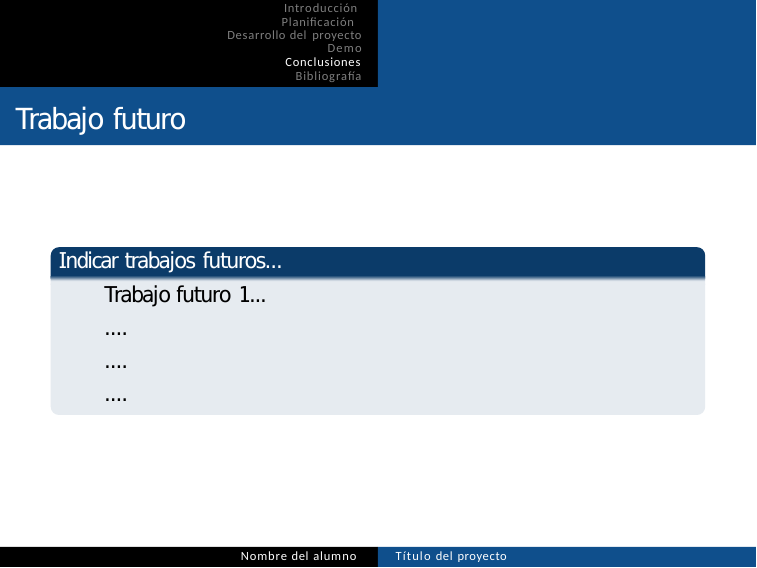

Introducción  Planificación   Desarrollo del proyecto
Demo
Conclusiones  Bibliografía

Trabajo futuro

Indicar trabajos futuros...
Trabajo futuro 1...
....
....
....

Nombre del alumno
Título del proyecto